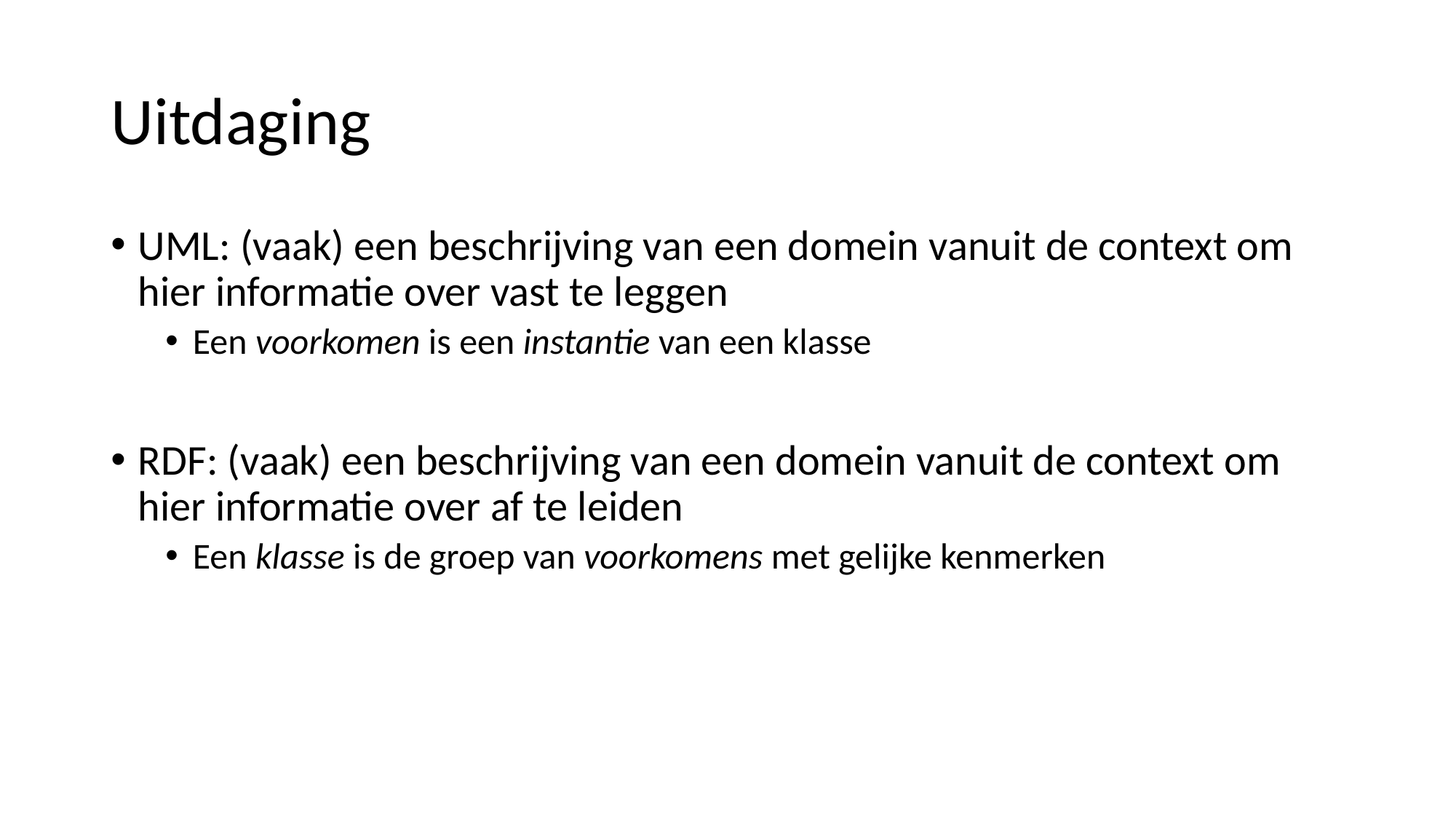

# Uitdaging
UML: (vaak) een beschrijving van een domein vanuit de context om hier informatie over vast te leggen
Een voorkomen is een instantie van een klasse

RDF: (vaak) een beschrijving van een domein vanuit de context om hier informatie over af te leiden
Een klasse is de groep van voorkomens met gelijke kenmerken